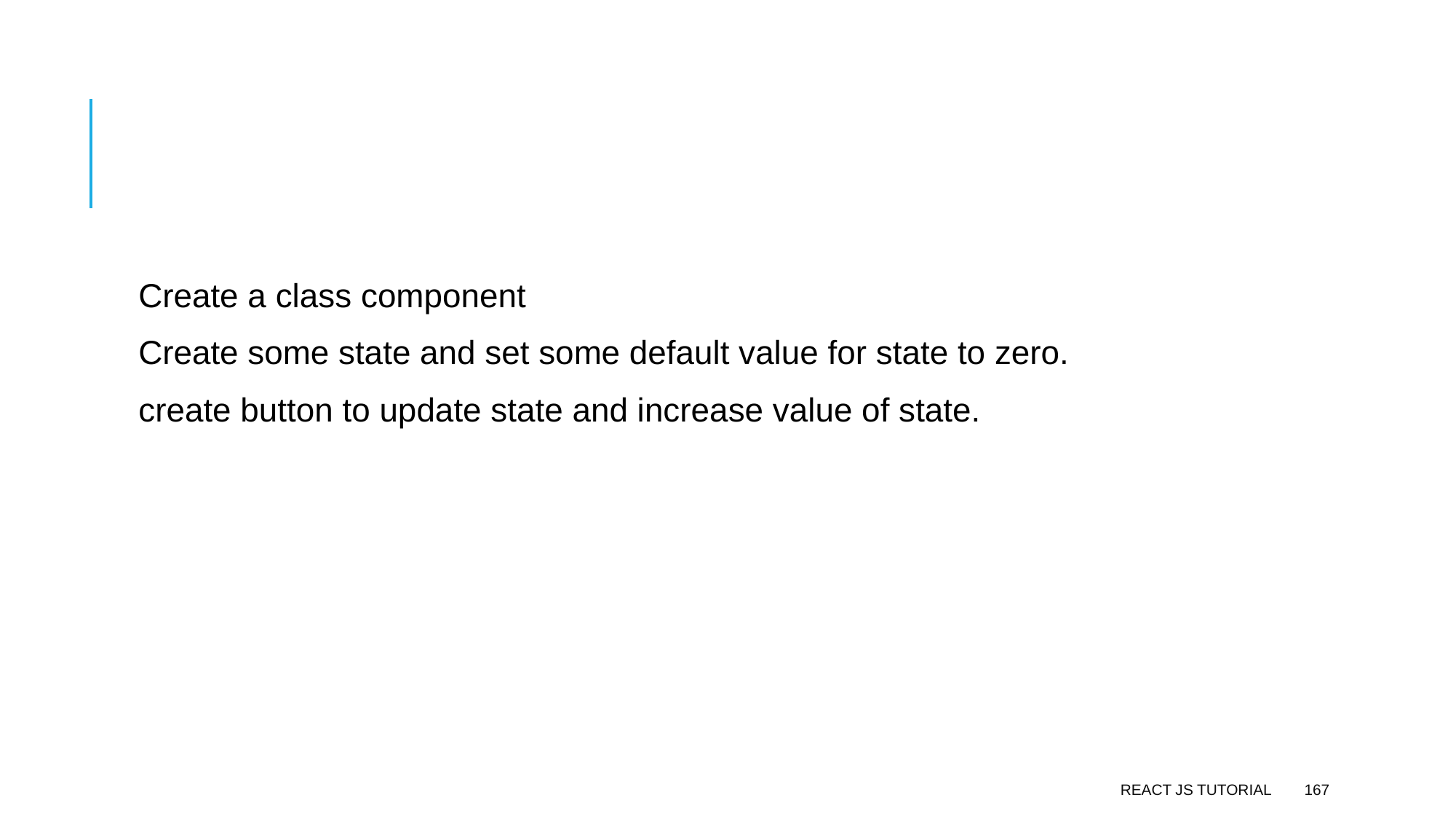

#
Create a class component
Create some state and set some default value for state to zero.
create button to update state and increase value of state.

React JS Tutorial
167